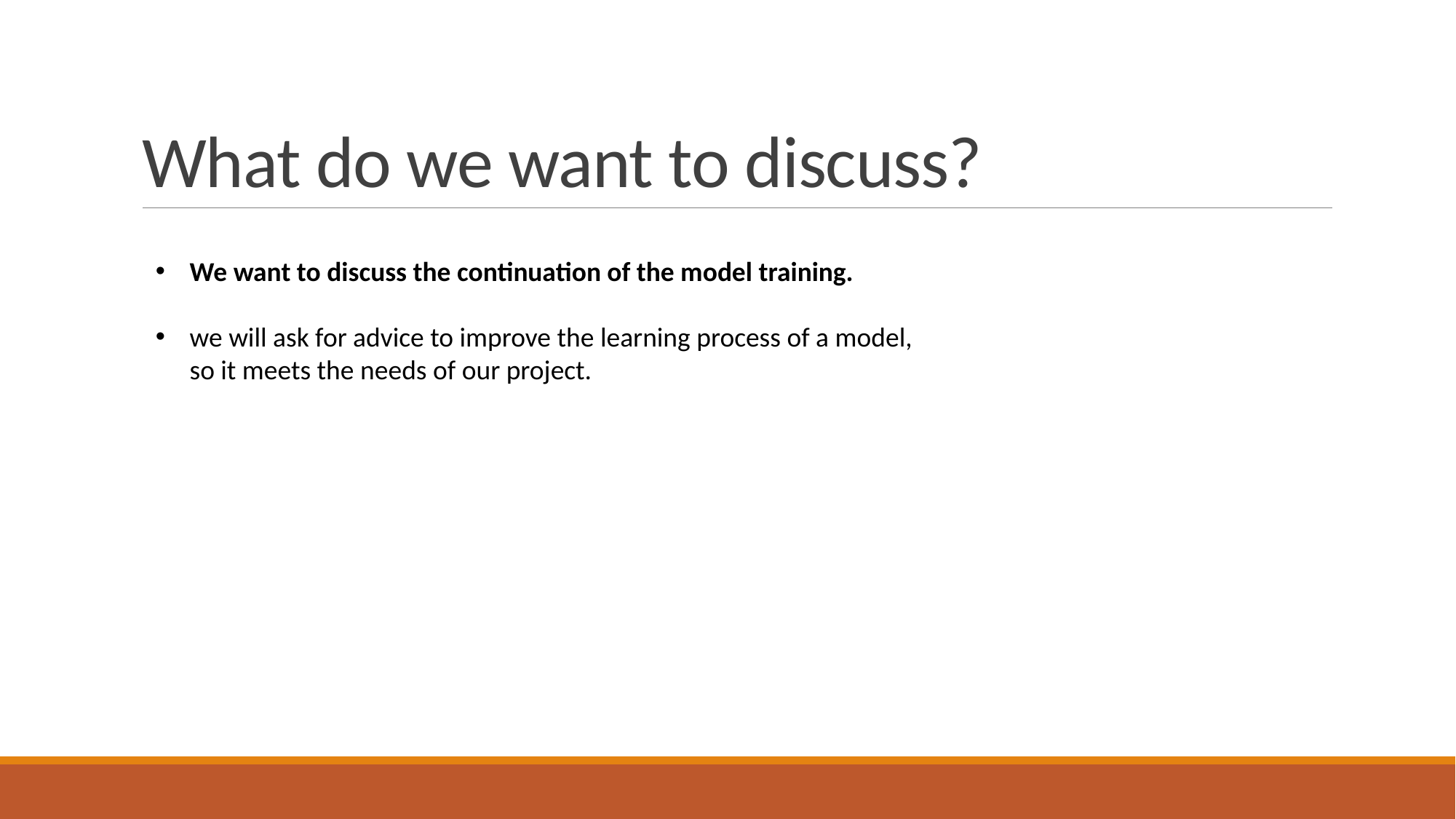

# What do we want to discuss?

We want to discuss the continuation of the model training.

we will ask for advice to improve the learning process of a model, so it meets the needs of our project.